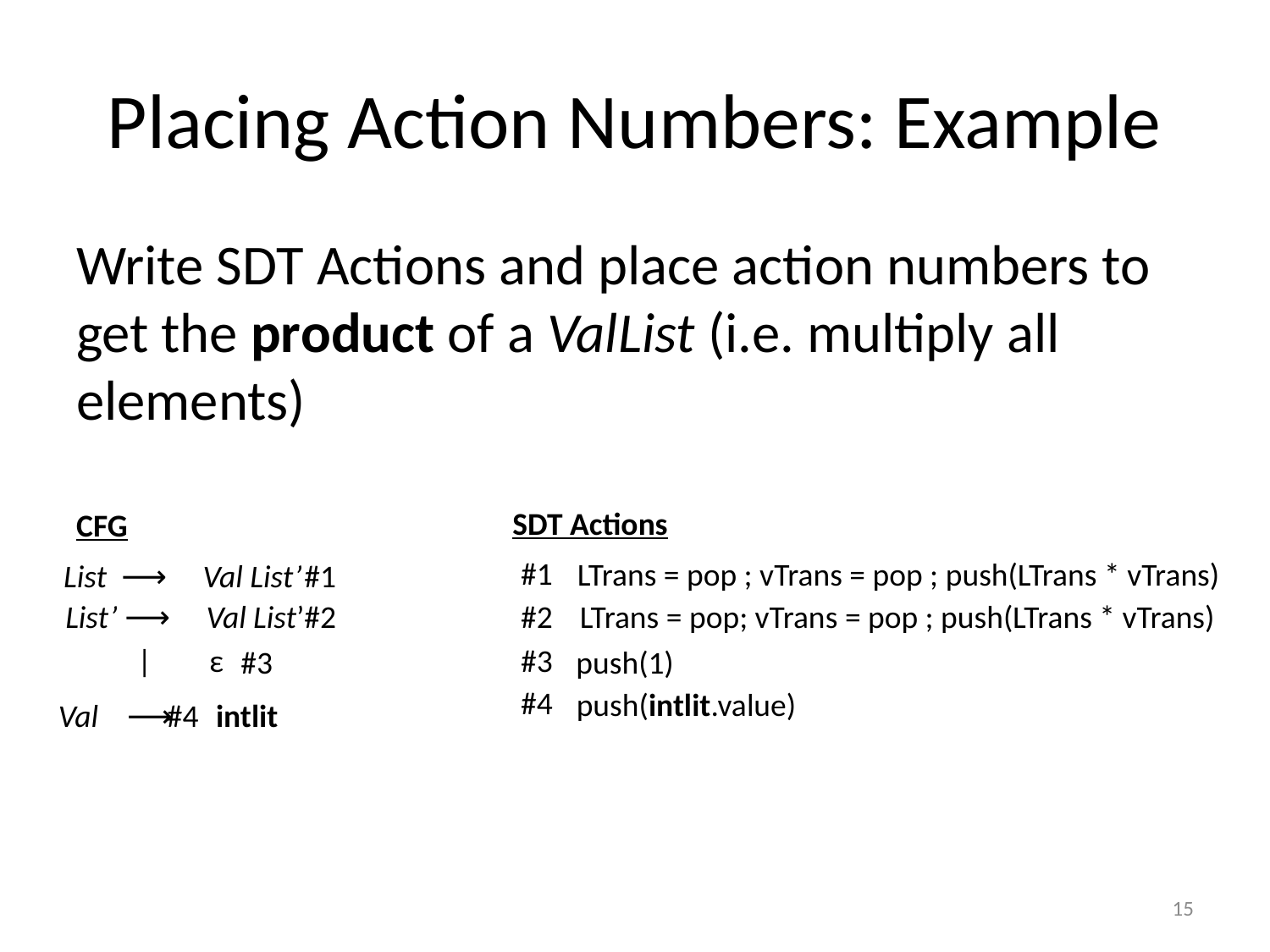

# Placing Action Numbers: Example
Write SDT Actions and place action numbers to get the product of a ValList (i.e. multiply all elements)
SDT Actions
CFG
#1
LTrans = pop ; vTrans = pop ; push(LTrans * vTrans)
List  ⟶     Val List’
#1
List’ ⟶     Val List’
#2
#2
 LTrans = pop; vTrans = pop ; push(LTrans * vTrans)
 |        ε
#3
#3
 push(1)
#4
 push(intlit.value)
Val    ⟶      intlit
#4
15